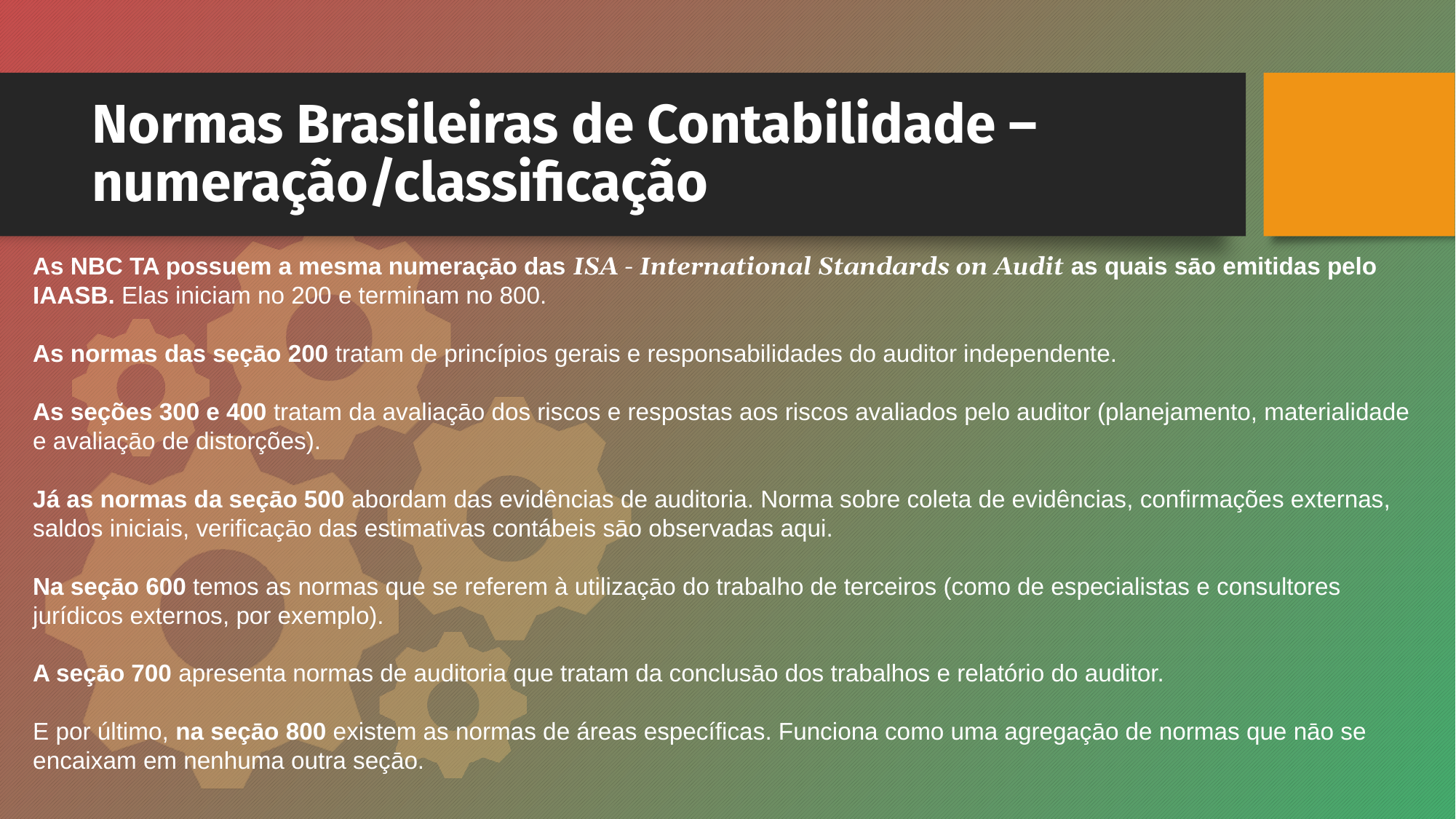

# Normas Brasileiras de Contabilidade – numeração/classificação
As NBC TA possuem a mesma numeraçāo das ISA - International Standards on Audit as quais sāo emitidas pelo IAASB. Elas iniciam no 200 e terminam no 800.

As normas das seçāo 200 tratam de princípios gerais e responsabilidades do auditor independente.

As seções 300 e 400 tratam da avaliaçāo dos riscos e respostas aos riscos avaliados pelo auditor (planejamento, materialidade e avaliaçāo de distorções).

Já as normas da seçāo 500 abordam das evidências de auditoria. Norma sobre coleta de evidências, confirmações externas, saldos iniciais, verificaçāo das estimativas contábeis sāo observadas aqui.

Na seçāo 600 temos as normas que se referem à utilizaçāo do trabalho de terceiros (como de especialistas e consultores jurídicos externos, por exemplo).

A seçāo 700 apresenta normas de auditoria que tratam da conclusāo dos trabalhos e relatório do auditor.

E por último, na seçāo 800 existem as normas de áreas específicas. Funciona como uma agregaçāo de normas que nāo se encaixam em nenhuma outra seçāo.